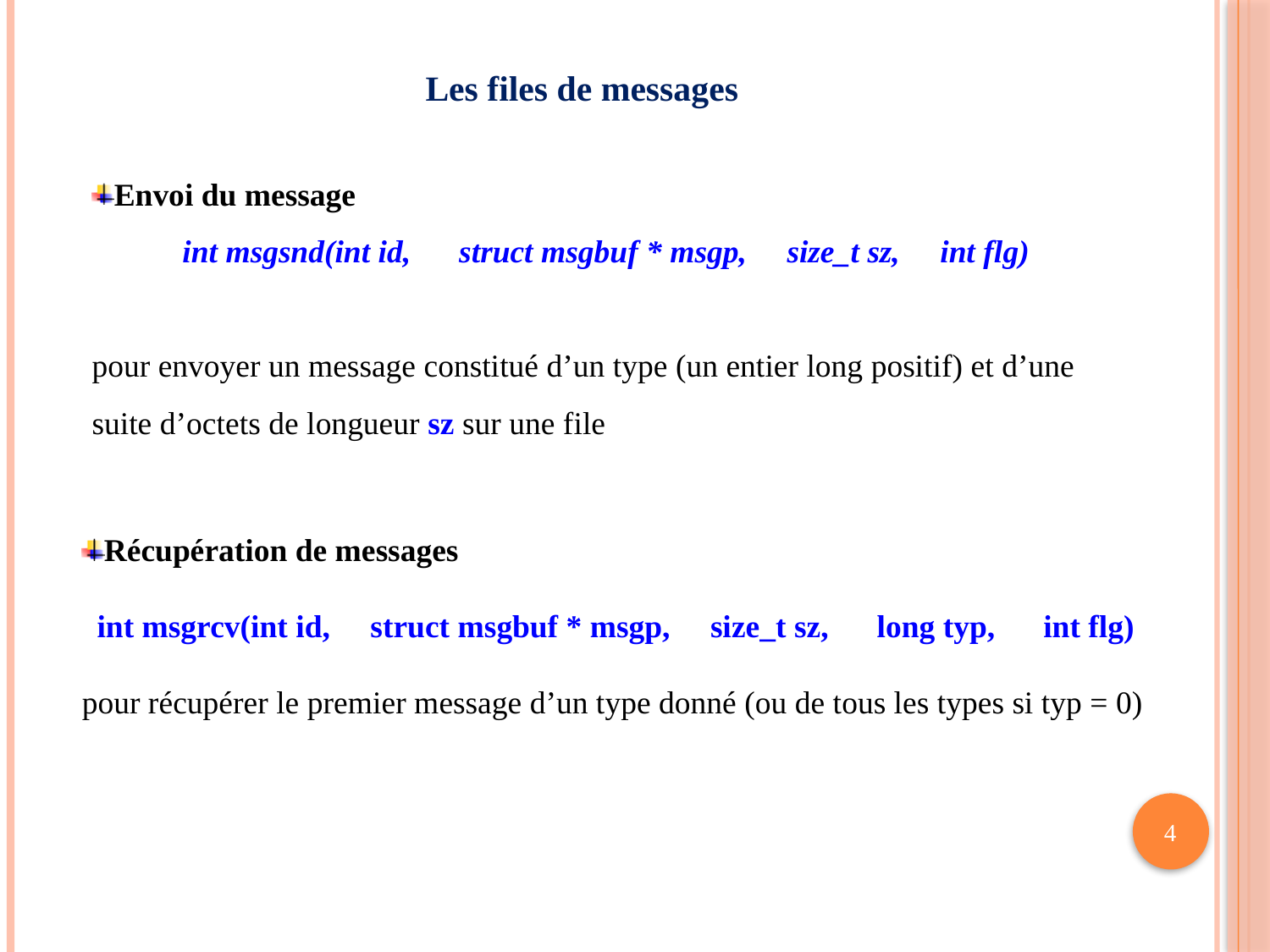

# Les files de messages
Envoi du message
int msgsnd(int id,      struct msgbuf * msgp,     size_t sz,     int flg)

pour envoyer un message constitué d’un type (un entier long positif) et d’une suite d’octets de longueur sz sur une file
Récupération de messages
int msgrcv(int id,     struct msgbuf * msgp,     size_t sz,      long typ,      int flg)
pour récupérer le premier message d’un type donné (ou de tous les types si typ = 0)
4